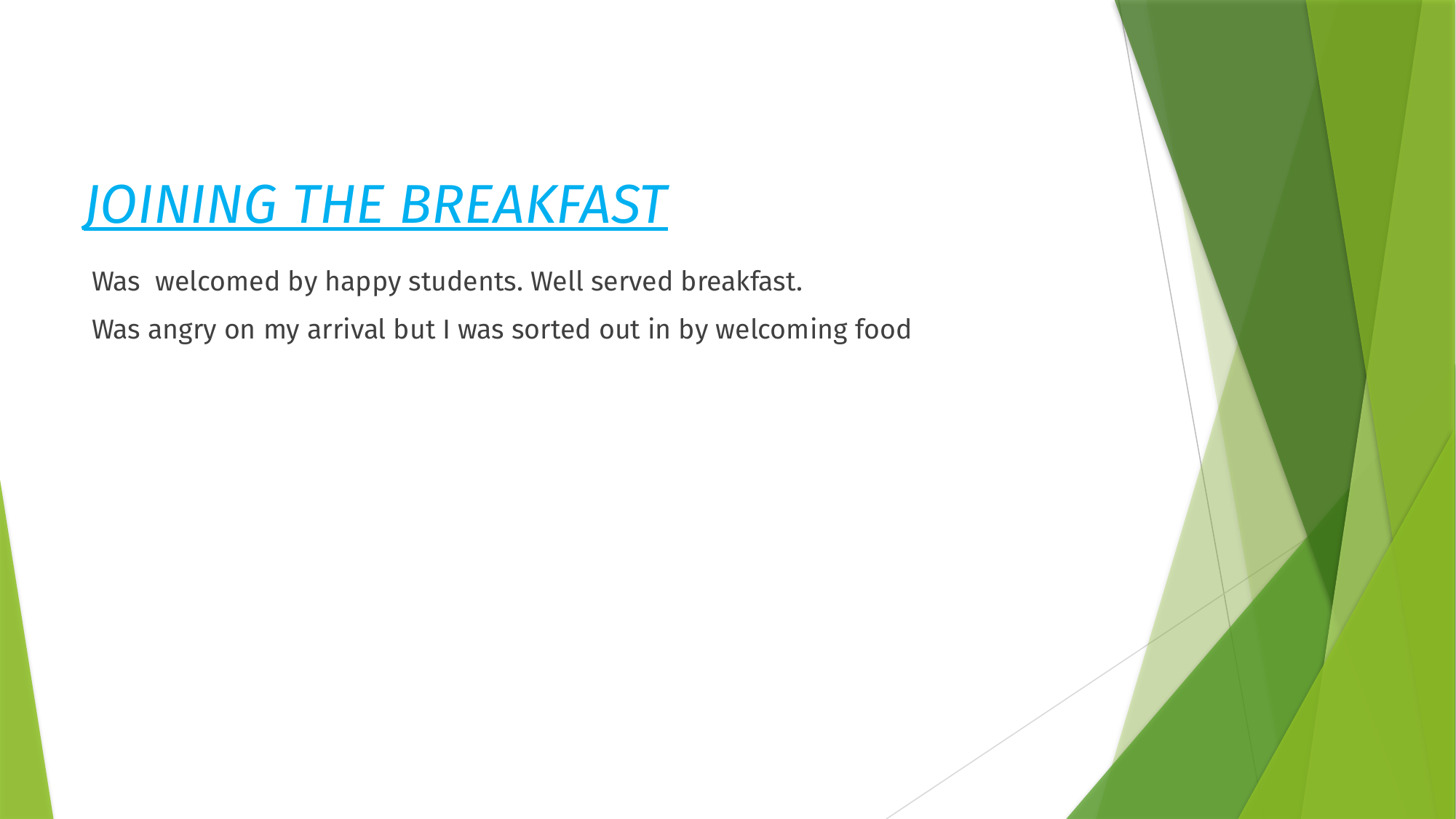

# JOINING THE BREAKFAST
Was  welcomed by happy students. Well served breakfast.
Was angry on my arrival but I was sorted out in by welcoming food